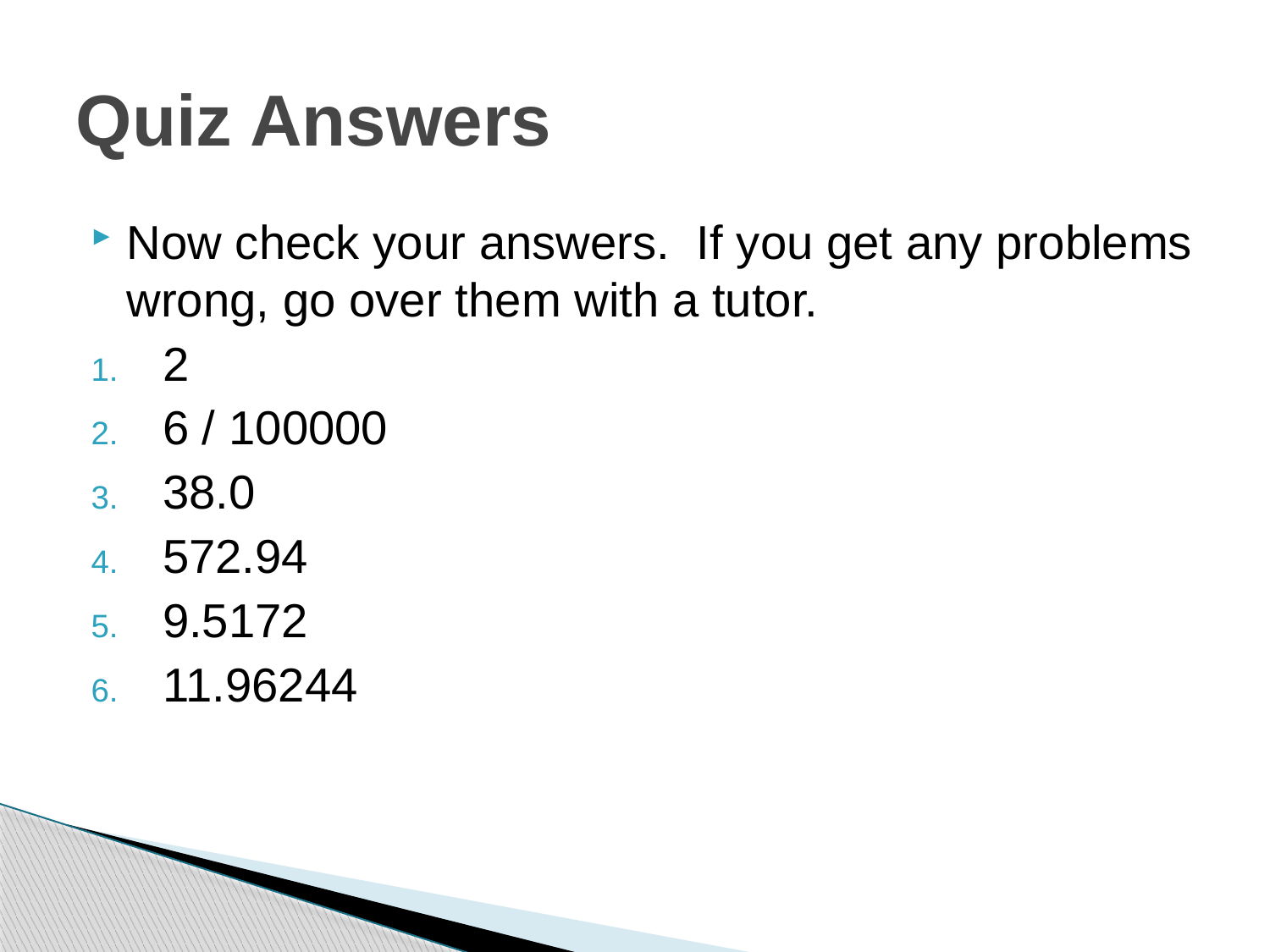

# Quiz Answers
Now check your answers.  If you get any problems wrong, go over them with a tutor.
2
6 / 100000
38.0
572.94
9.5172
11.96244